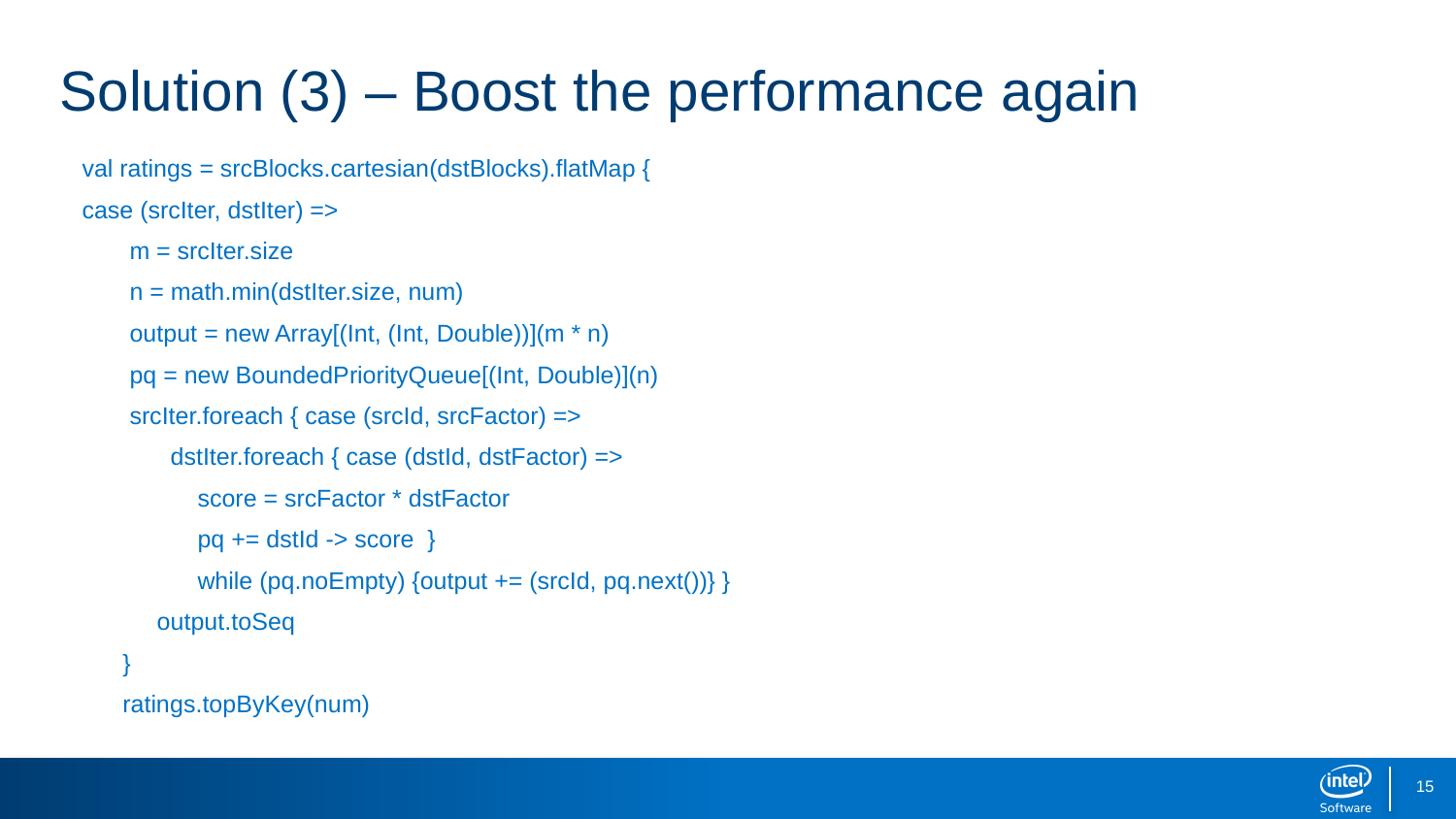

Solution (3) – Boost the performance again
val ratings = srcBlocks.cartesian(dstBlocks).flatMap {
case (srcIter, dstIter) =>
       m = srcIter.size
       n = math.min(dstIter.size, num)
       output = new Array[(Int, (Int, Double))](m * n)
       pq = new BoundedPriorityQueue[(Int, Double)](n)
       srcIter.foreach { case (srcId, srcFactor) =>
             dstIter.foreach { case (dstId, dstFactor) =>
                 score = srcFactor * dstFactor
                 pq += dstId -> score  }
                 while (pq.noEmpty) {output += (srcId, pq.next())} }
           output.toSeq
      }
      ratings.topByKey(num)
15